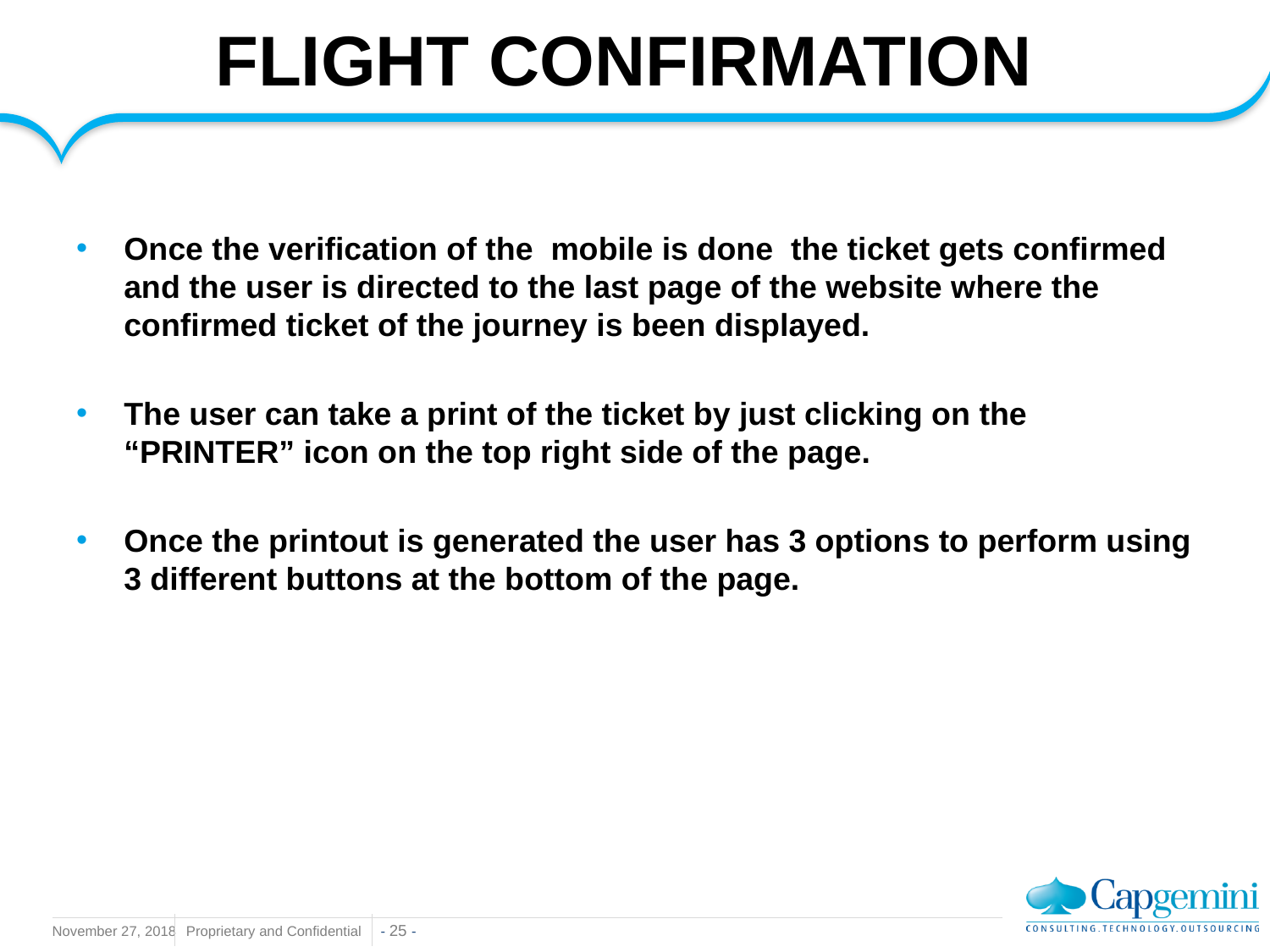

# FLIGHT CONFIRMATION
Once the verification of the  mobile is done  the ticket gets confirmed and the user is directed to the last page of the website where the confirmed ticket of the journey is been displayed.

The user can take a print of the ticket by just clicking on the “PRINTER” icon on the top right side of the page.

Once the printout is generated the user has 3 options to perform using 3 different buttons at the bottom of the page.